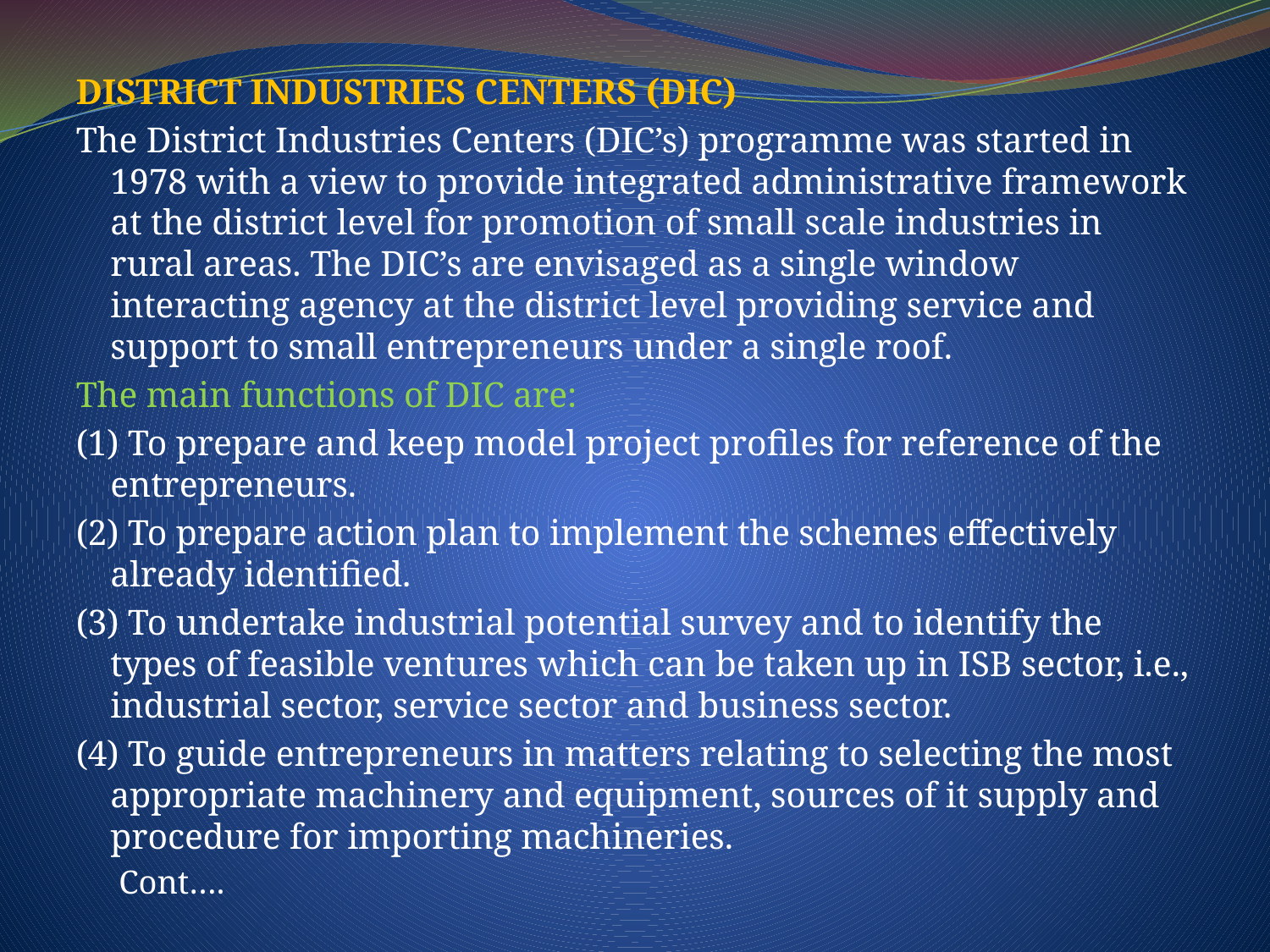

DISTRICT INDUSTRIES CENTERS (DIC)
The District Industries Centers (DIC’s) programme was started in 1978 with a view to provide integrated administrative framework at the district level for promotion of small scale industries in rural areas. The DIC’s are envisaged as a single window interacting agency at the district level providing service and support to small entrepreneurs under a single roof.
The main functions of DIC are:
(1) To prepare and keep model project profiles for reference of the entrepreneurs.
(2) To prepare action plan to implement the schemes effectively already identified.
(3) To undertake industrial potential survey and to identify the types of feasible ventures which can be taken up in ISB sector, i.e., industrial sector, service sector and business sector.
(4) To guide entrepreneurs in matters relating to selecting the most appropriate machinery and equipment, sources of it supply and procedure for importing machineries.
								 Cont….